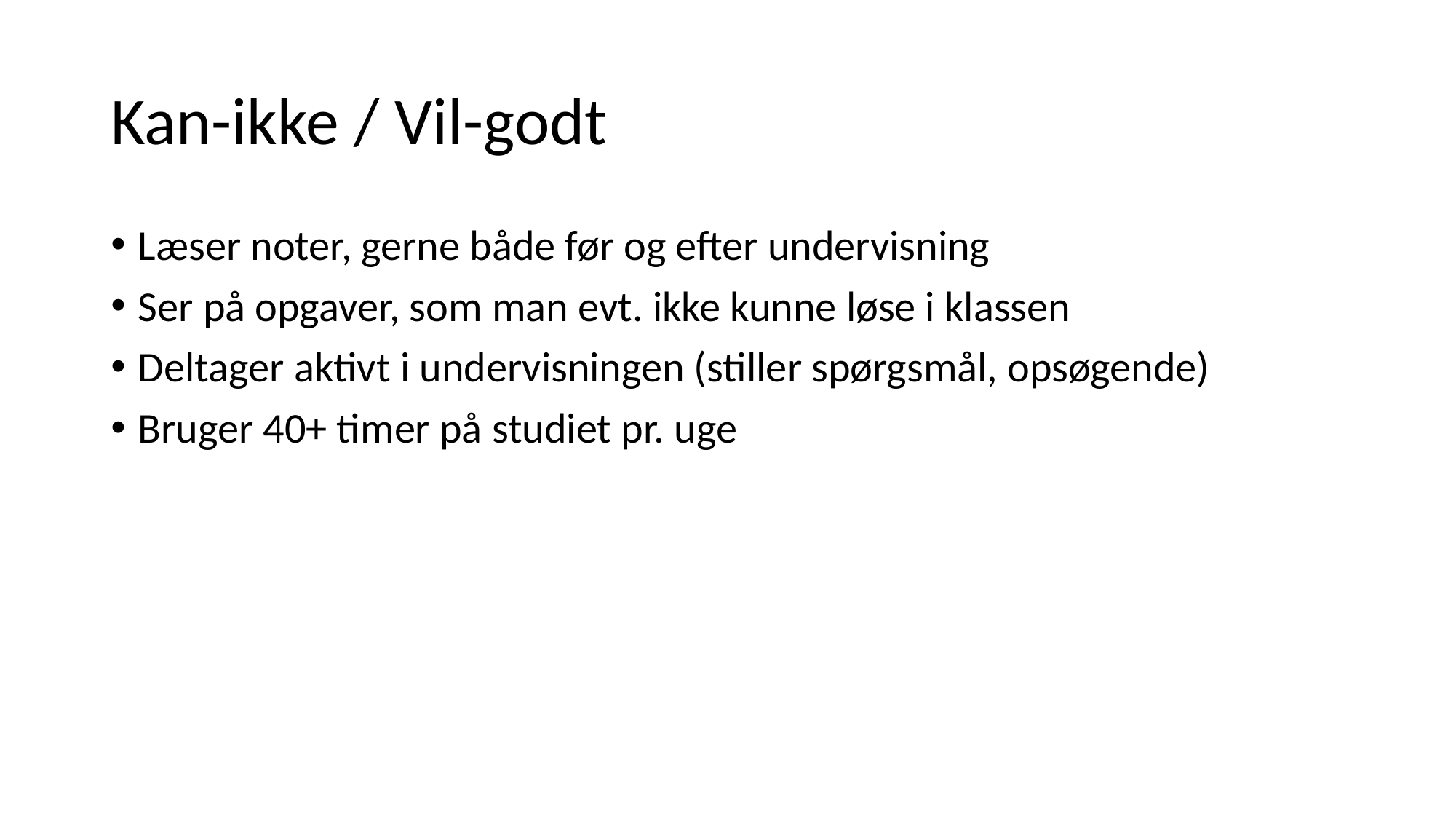

# Kan-ikke / Vil-godt
Læser noter, gerne både før og efter undervisning
Ser på opgaver, som man evt. ikke kunne løse i klassen
Deltager aktivt i undervisningen (stiller spørgsmål, opsøgende)
Bruger 40+ timer på studiet pr. uge